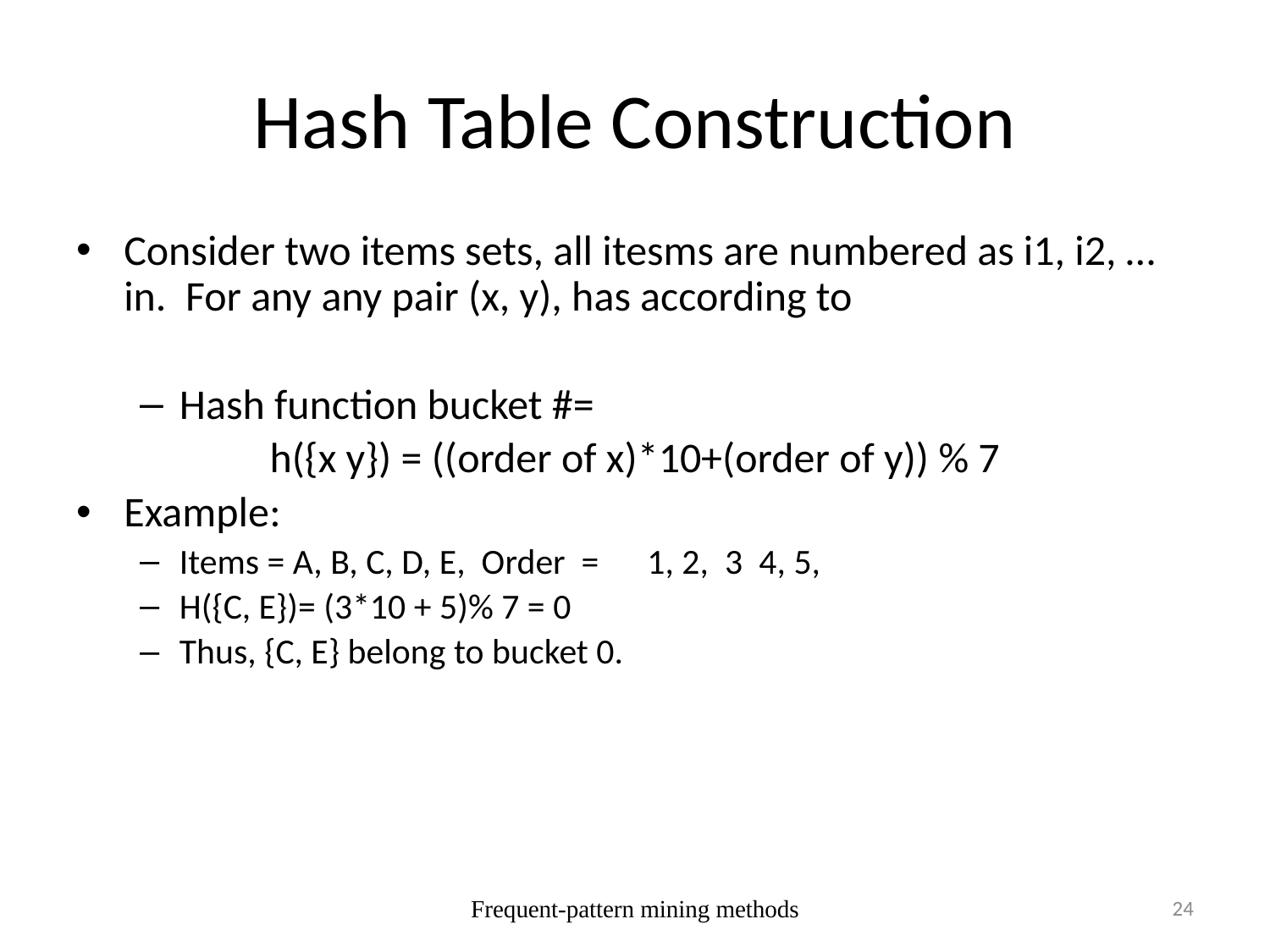

# Hash Table Construction
Consider two items sets, all itesms are numbered as i1, i2, …in.  For any any pair (x, y), has according to

Hash function bucket #=
h({x y}) = ((order of x)*10+(order of y)) % 7
Example:
Items = A, B, C, D, E,  Order  =      1, 2,  3  4, 5,
H({C, E})= (3*10 + 5)% 7 = 0
Thus, {C, E} belong to bucket 0.
Frequent-pattern mining methods
24